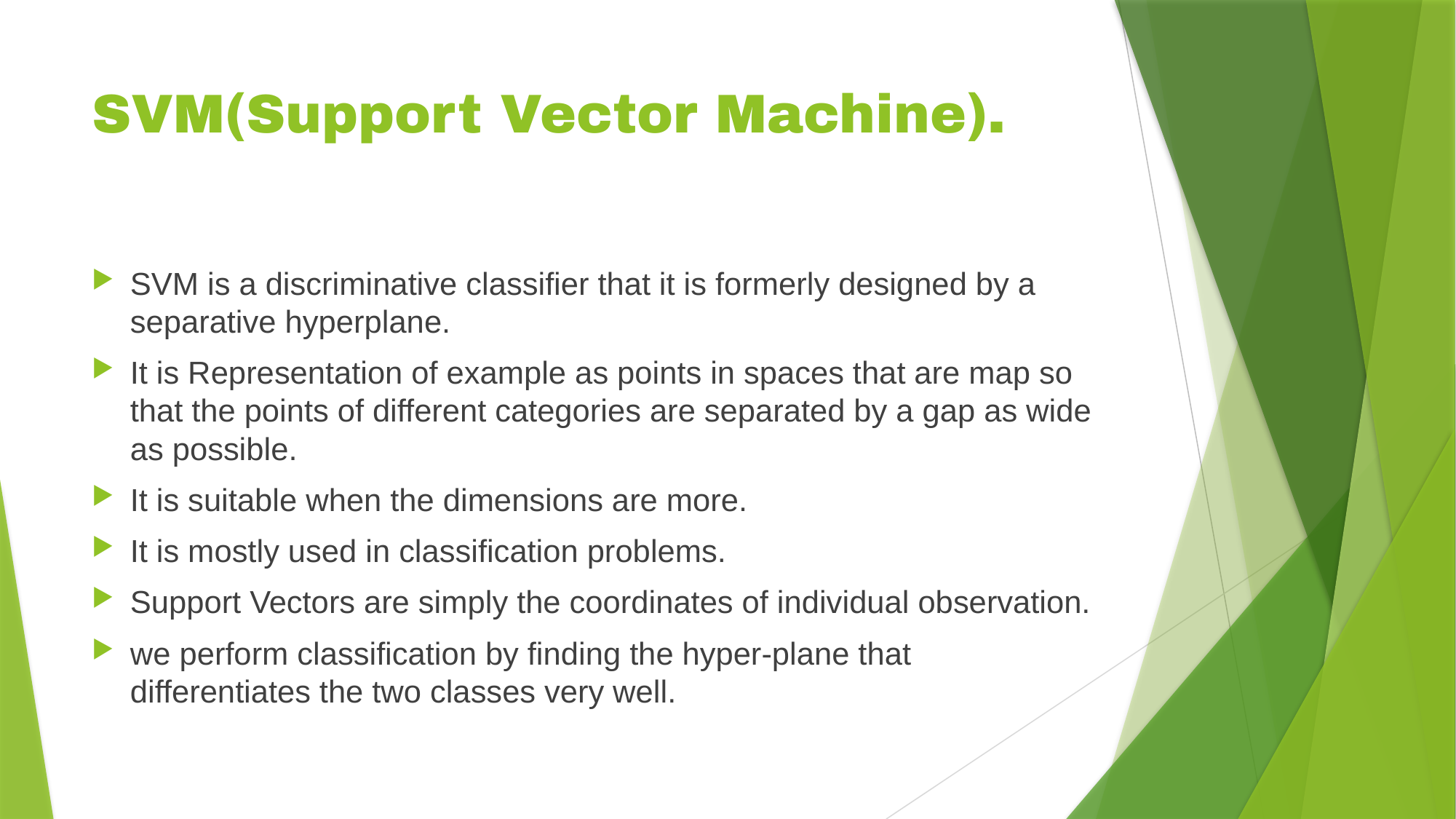

# SVM(Support Vector Machine).
SVM is a discriminative classifier that it is formerly designed by a separative hyperplane.
It is Representation of example as points in spaces that are map so that the points of different categories are separated by a gap as wide as possible.
It is suitable when the dimensions are more.
It is mostly used in classification problems.
Support Vectors are simply the coordinates of individual observation.
we perform classification by finding the hyper-plane that differentiates the two classes very well.